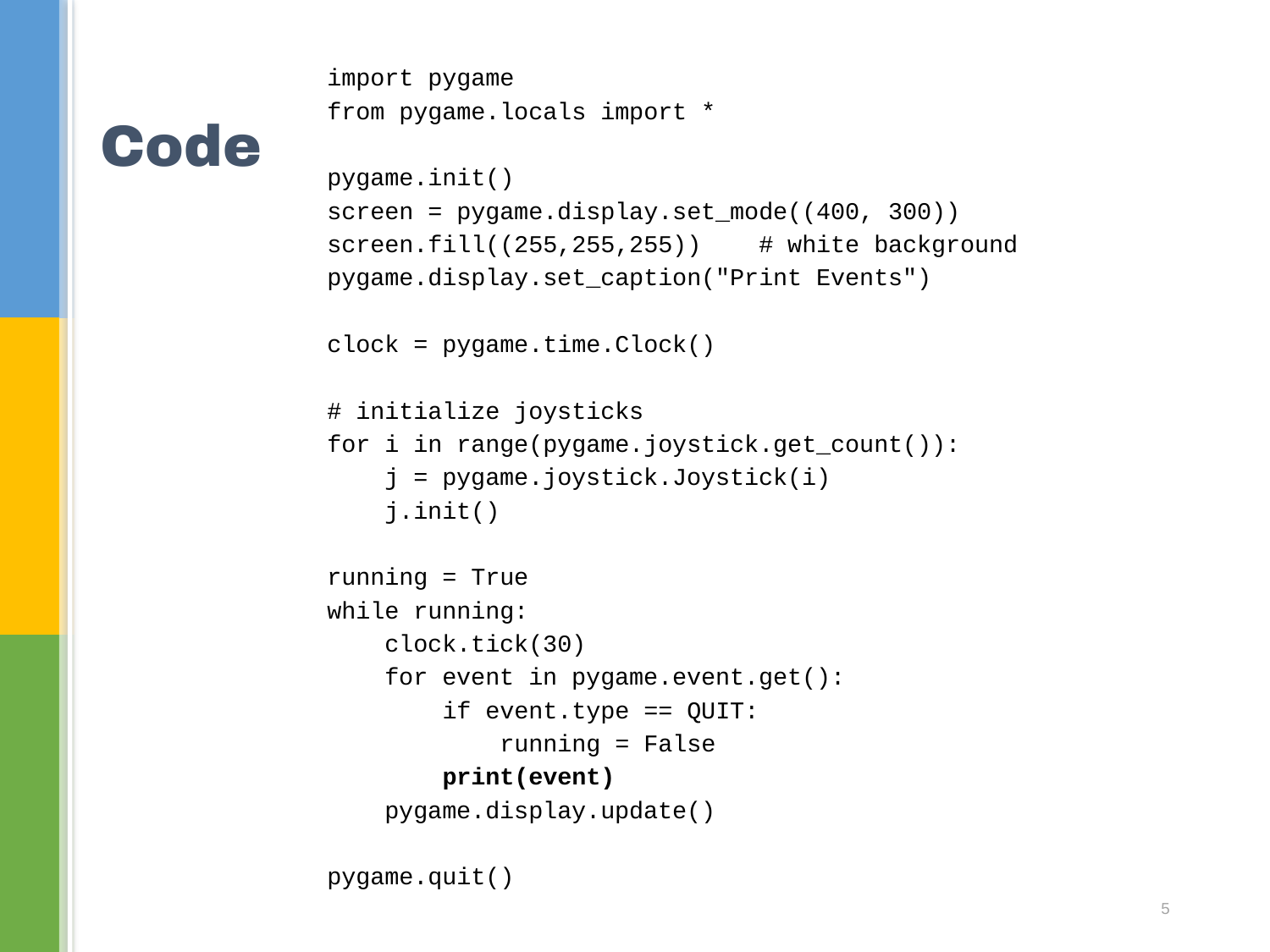

# Code
import pygame
from pygame.locals import *

pygame.init()
screen = pygame.display.set_mode((400, 300))
screen.fill((255,255,255))    # white background
pygame.display.set_caption("Print Events")

clock = pygame.time.Clock()

# initialize joysticks
for i in range(pygame.joystick.get_count()):
    j = pygame.joystick.Joystick(i)
    j.init()

running = True
while running:
    clock.tick(30)
    for event in pygame.event.get():
        if event.type == QUIT:
            running = False
        print(event)
    pygame.display.update()

pygame.quit()
5